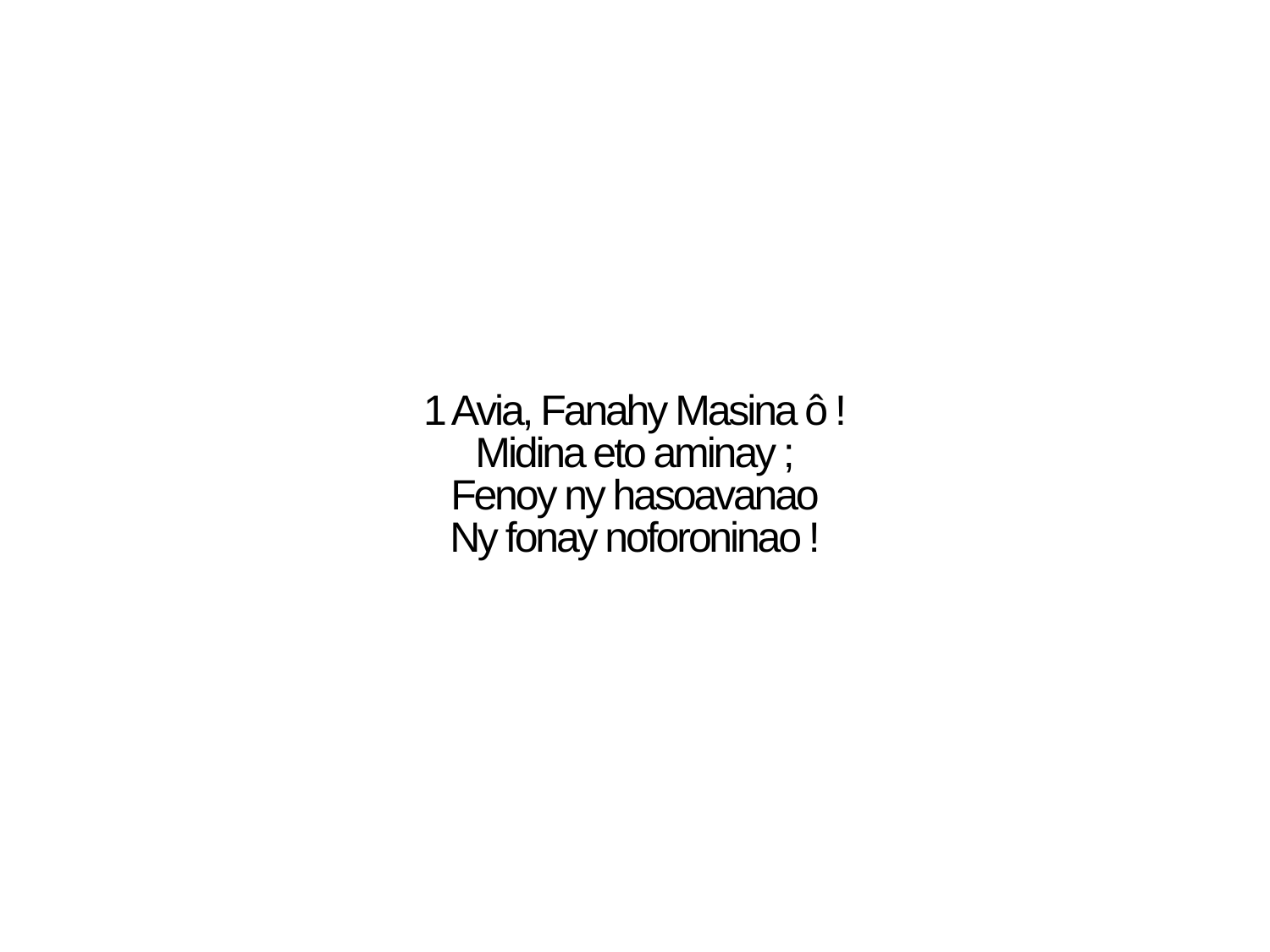

1 Avia, Fanahy Masina ô !
Midina eto aminay ;
Fenoy ny hasoavanao
Ny fonay noforoninao !